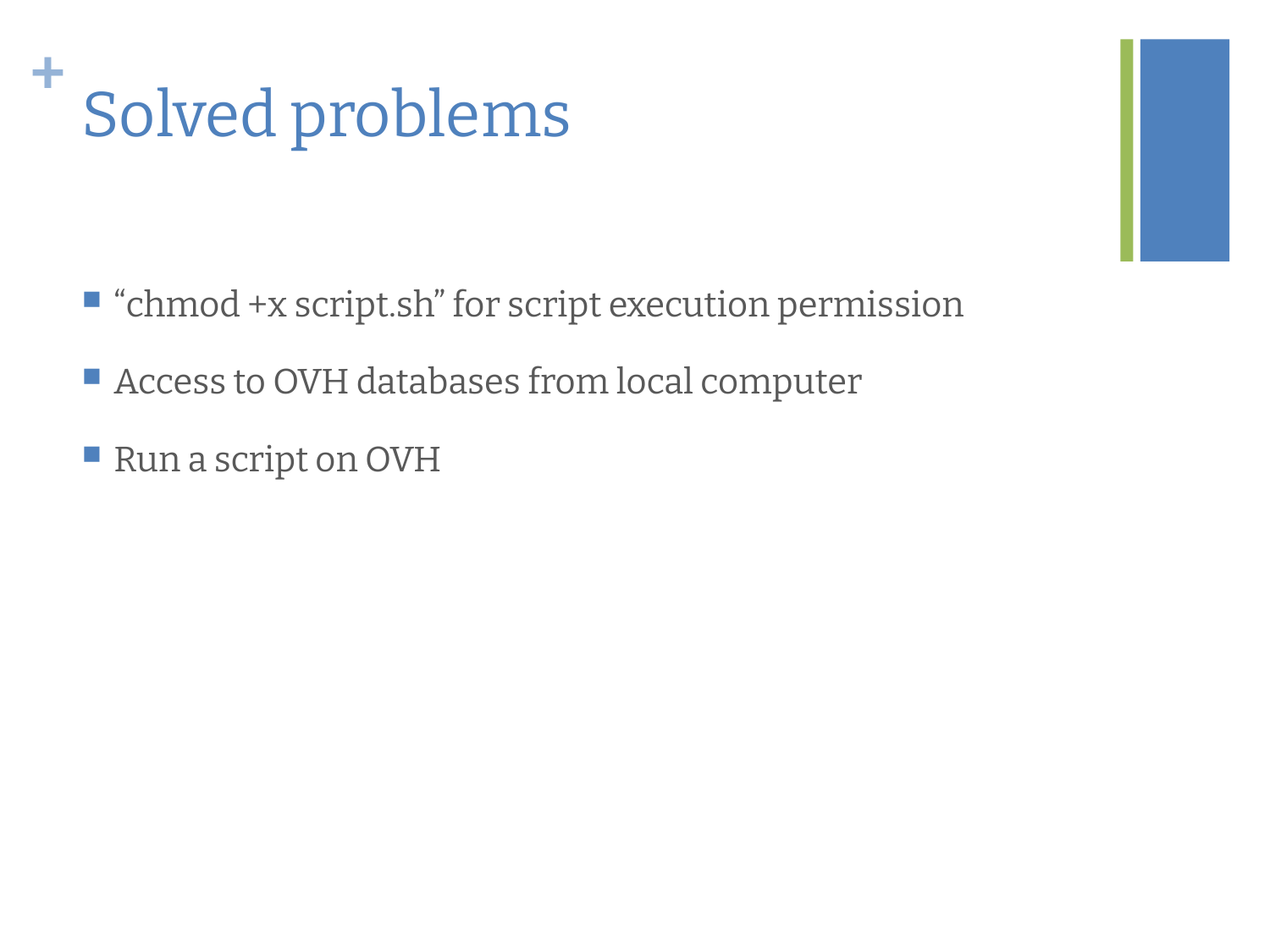

# Solved problems
“chmod +x script.sh” for script execution permission
Access to OVH databases from local computer
Run a script on OVH